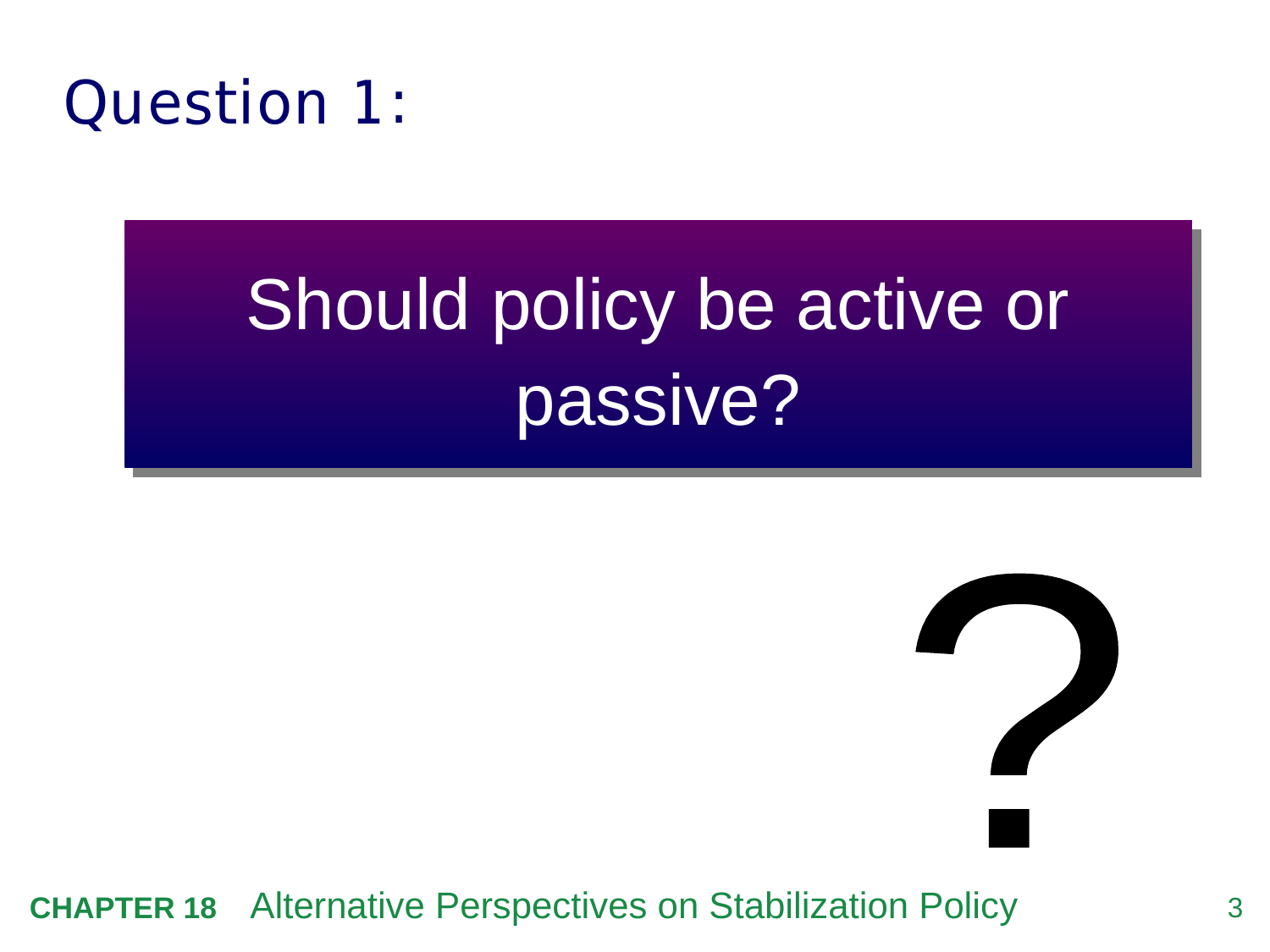

# Question 1:
Should policy be active or passive?
?